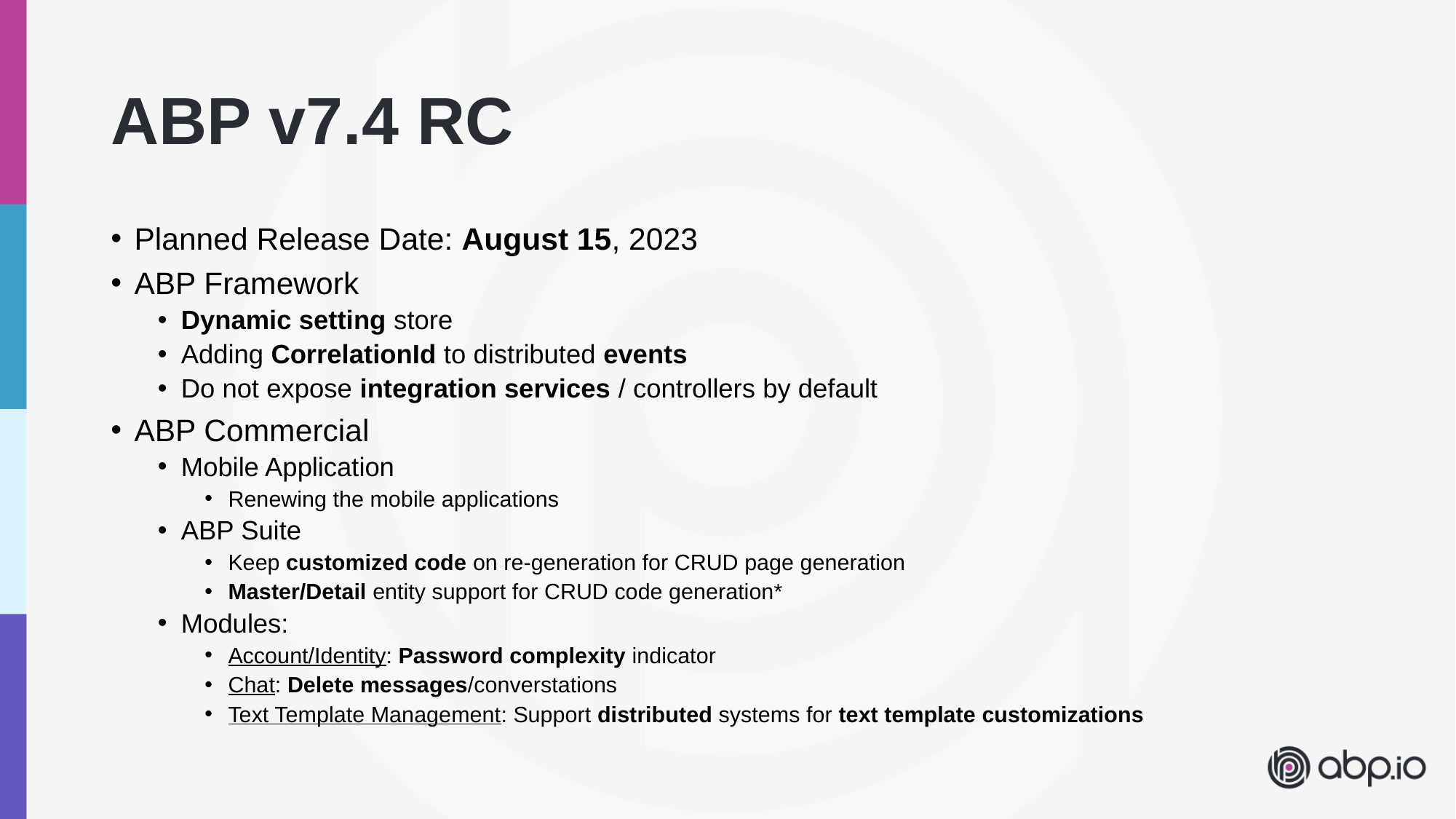

# ABP v7.4 RC
Planned Release Date: August 15, 2023
ABP Framework
Dynamic setting store
Adding CorrelationId to distributed events
Do not expose integration services / controllers by default
ABP Commercial
Mobile Application
Renewing the mobile applications
ABP Suite
Keep customized code on re-generation for CRUD page generation
Master/Detail entity support for CRUD code generation*
Modules:
Account/Identity: Password complexity indicator
Chat: Delete messages/converstations
Text Template Management: Support distributed systems for text template customizations